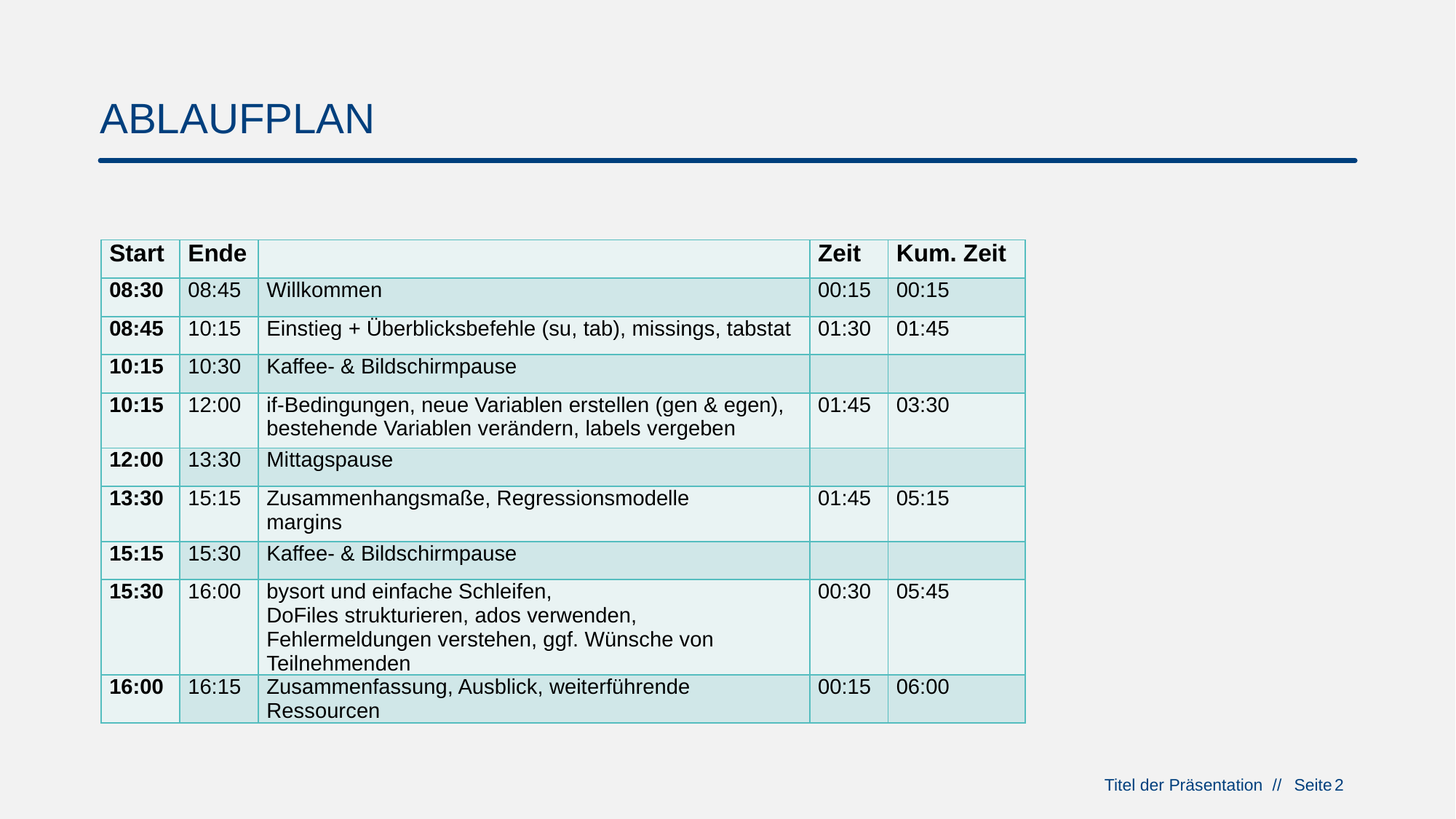

# ABlaufplan
| Start | Ende |  | Zeit | Kum. Zeit |
| --- | --- | --- | --- | --- |
| 08:30 | 08:45 | Willkommen | 00:15 | 00:15 |
| 08:45 | 10:15 | Einstieg + Überblicksbefehle (su, tab), missings, tabstat | 01:30 | 01:45 |
| 10:15 | 10:30 | Kaffee- & Bildschirmpause |  |  |
| 10:15 | 12:00 | if-Bedingungen, neue Variablen erstellen (gen & egen), bestehende Variablen verändern, labels vergeben | 01:45 | 03:30 |
| 12:00 | 13:30 | Mittagspause |  |  |
| 13:30 | 15:15 | Zusammenhangsmaße, Regressionsmodelle margins | 01:45 | 05:15 |
| 15:15 | 15:30 | Kaffee- & Bildschirmpause |  |  |
| 15:30 | 16:00 | bysort und einfache Schleifen, DoFiles strukturieren, ados verwenden, Fehlermeldungen verstehen, ggf. Wünsche von Teilnehmenden | 00:30 | 05:45 |
| 16:00 | 16:15 | Zusammenfassung, Ausblick, weiterführende Ressourcen | 00:15 | 06:00 |
Titel der Präsentation
2